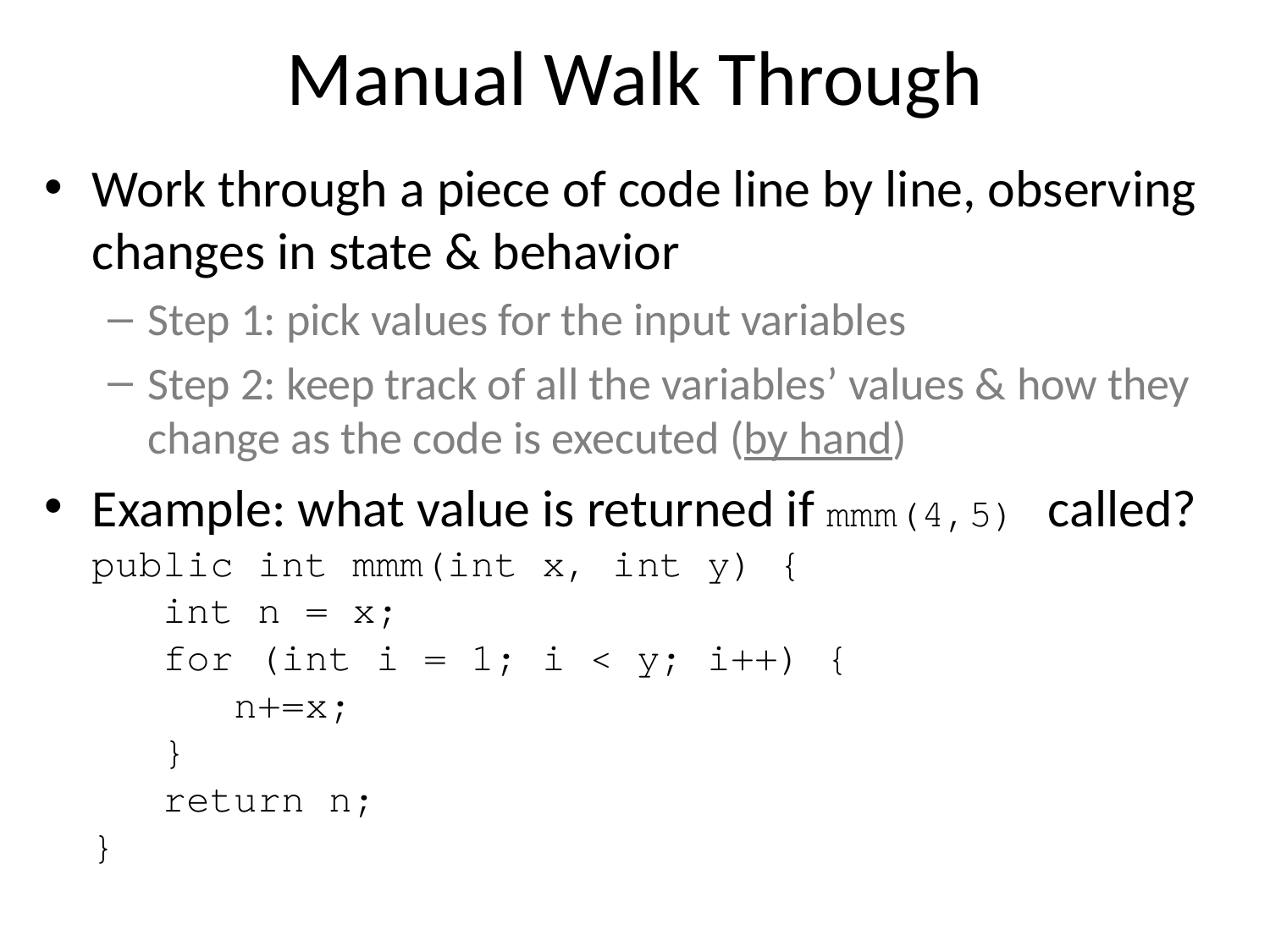

# Manual Walk Through
Work through a piece of code line by line, observing changes in state & behavior
Step 1: pick values for the input variables
Step 2: keep track of all the variables’ values & how they change as the code is executed (by hand)
Example: what value is returned if mmm(4,5) called?
public int mmm(int x, int y) {
   int n = x;
   for (int i = 1; i < y; i++) {
      n+=x;
   }
   return n;
}